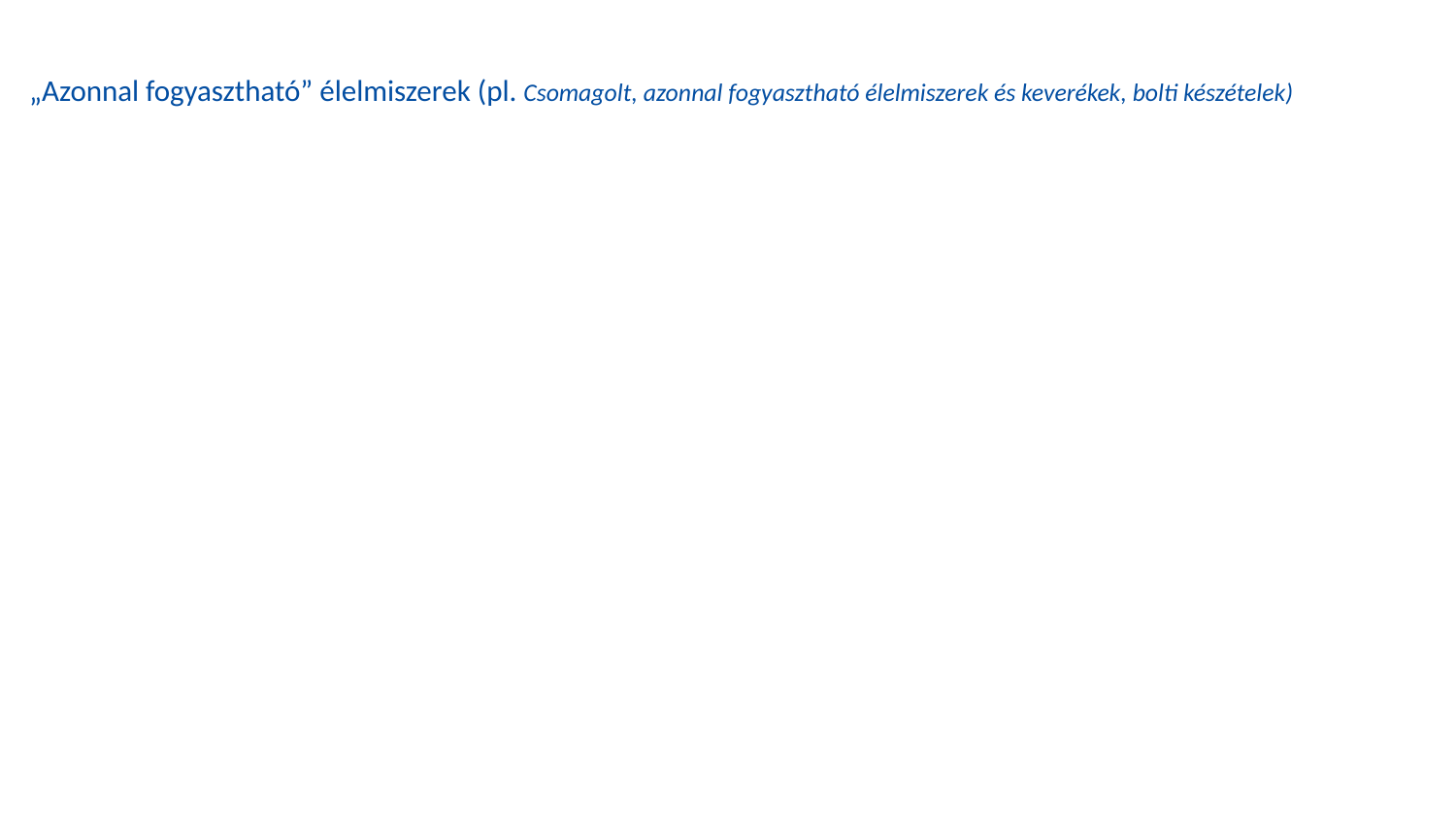

# „Azonnal fogyasztható” élelmiszerek (pl. Csomagolt, azonnal fogyasztható élelmiszerek és keverékek, bolti készételek)